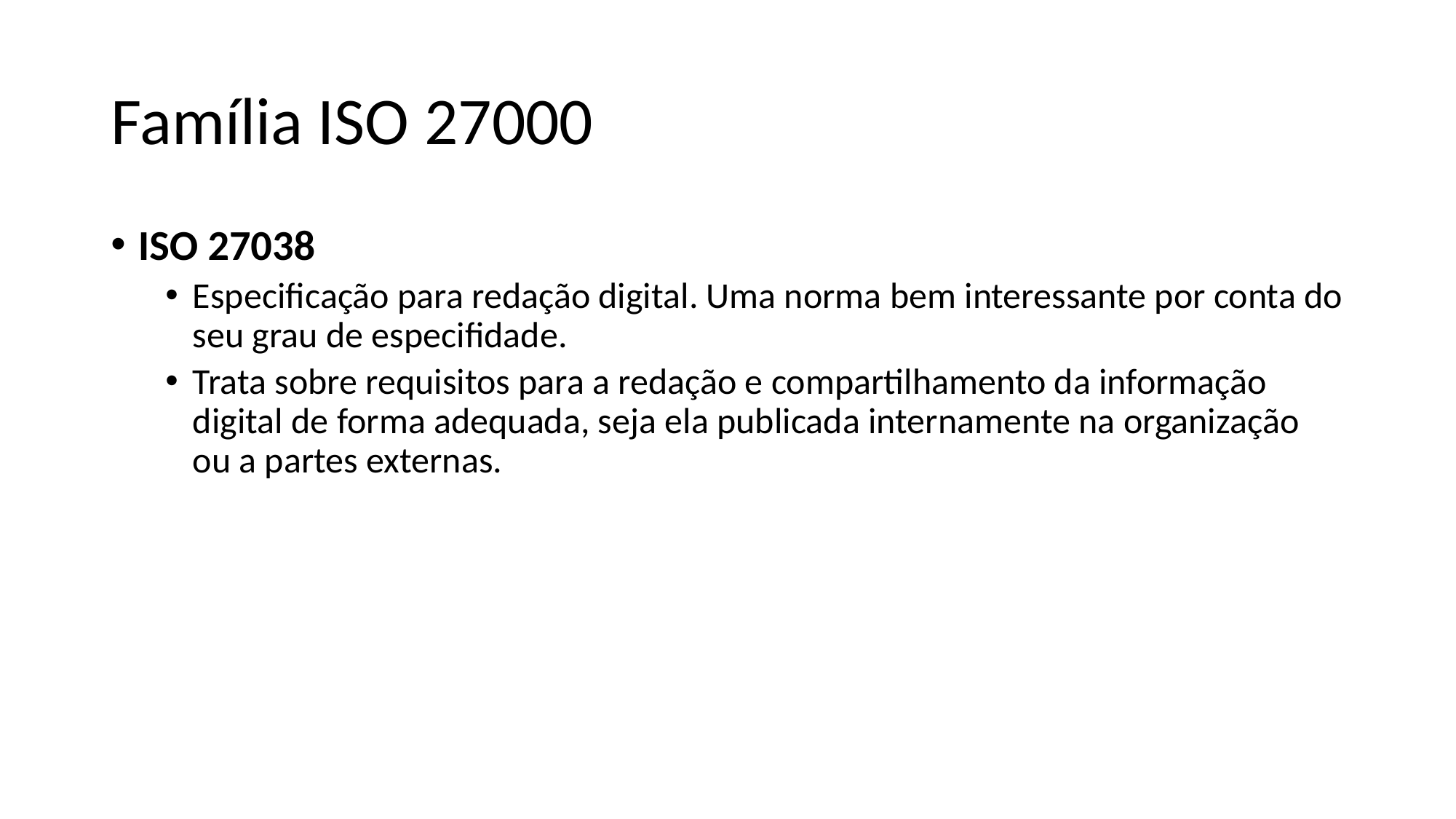

# Família ISO 27000
ISO 27038
Especificação para redação digital. Uma norma bem interessante por conta do seu grau de especifidade.
Trata sobre requisitos para a redação e compartilhamento da informação digital de forma adequada, seja ela publicada internamente na organização ou a partes externas.